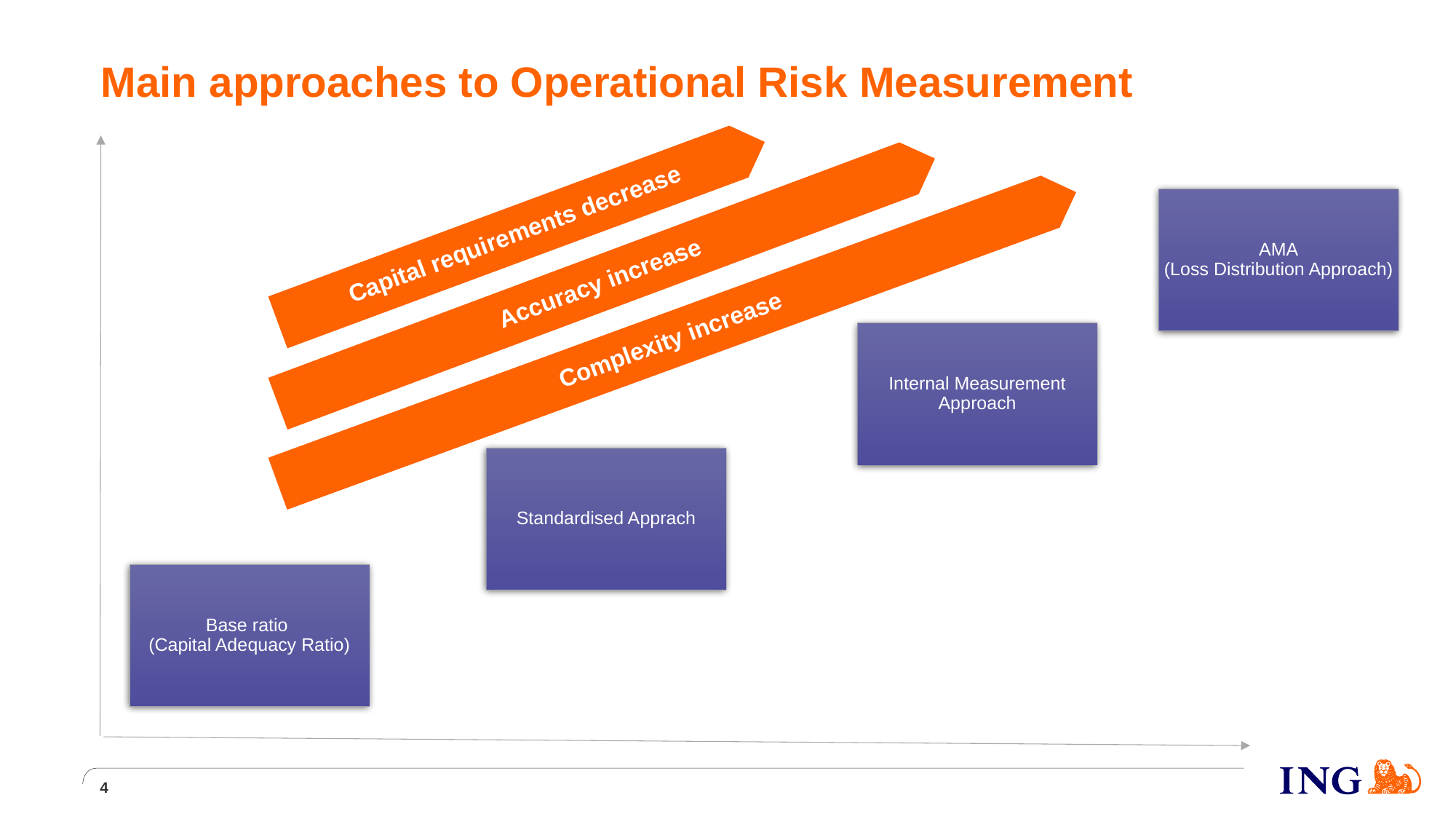

# Main approaches to Operational Risk Measurement
AMA
(Loss Distribution Approach)
Capital requirements decrease
Accuracy increase
Complexity increase
Internal Measurement Approach
Standardised Apprach
Base ratio
(Capital Adequacy Ratio)
4